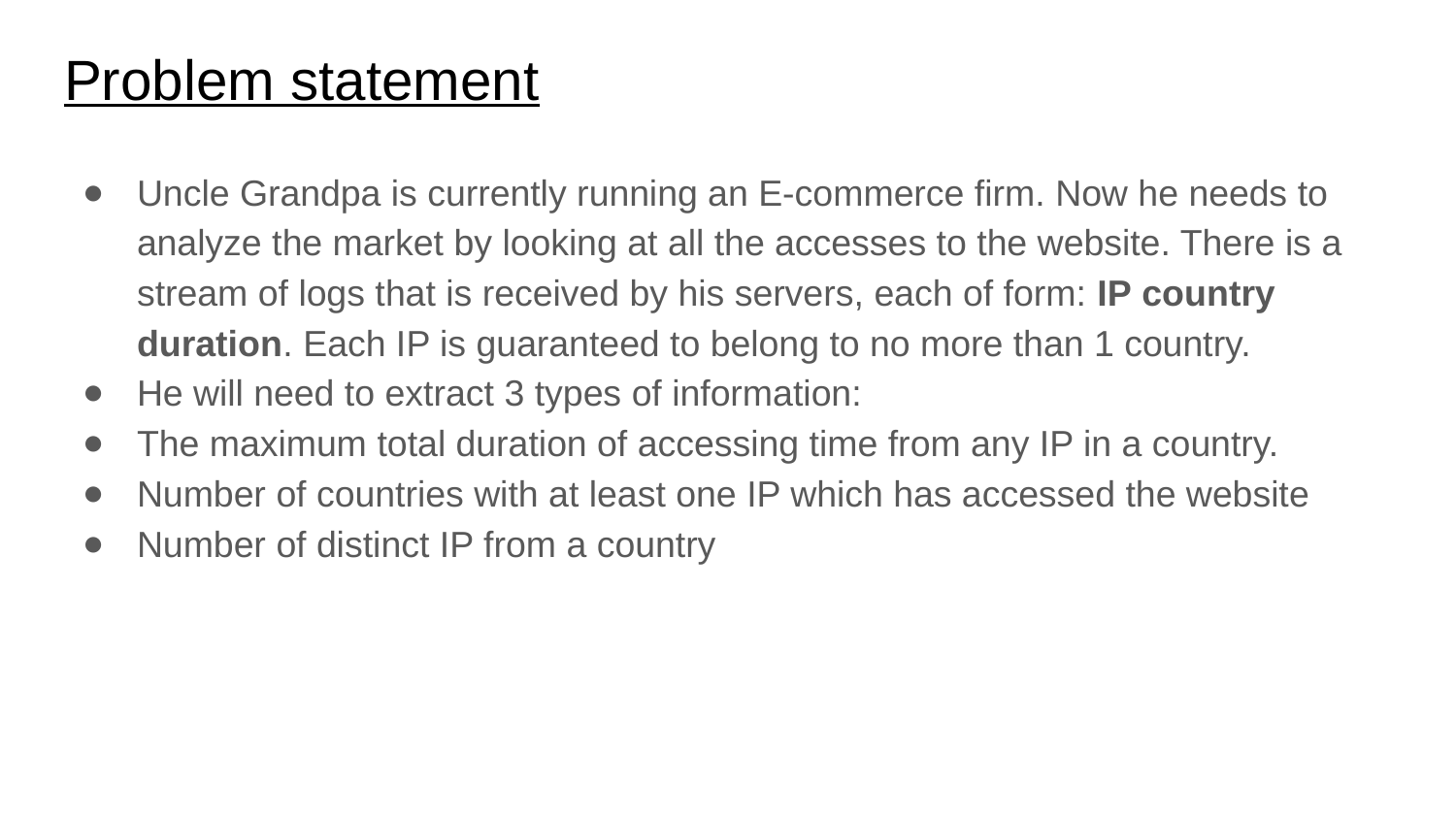

# Problem statement
Uncle Grandpa is currently running an E-commerce firm. Now he needs to analyze the market by looking at all the accesses to the website. There is a stream of logs that is received by his servers, each of form: IP country duration. Each IP is guaranteed to belong to no more than 1 country.
He will need to extract 3 types of information:
The maximum total duration of accessing time from any IP in a country.
Number of countries with at least one IP which has accessed the website
Number of distinct IP from a country